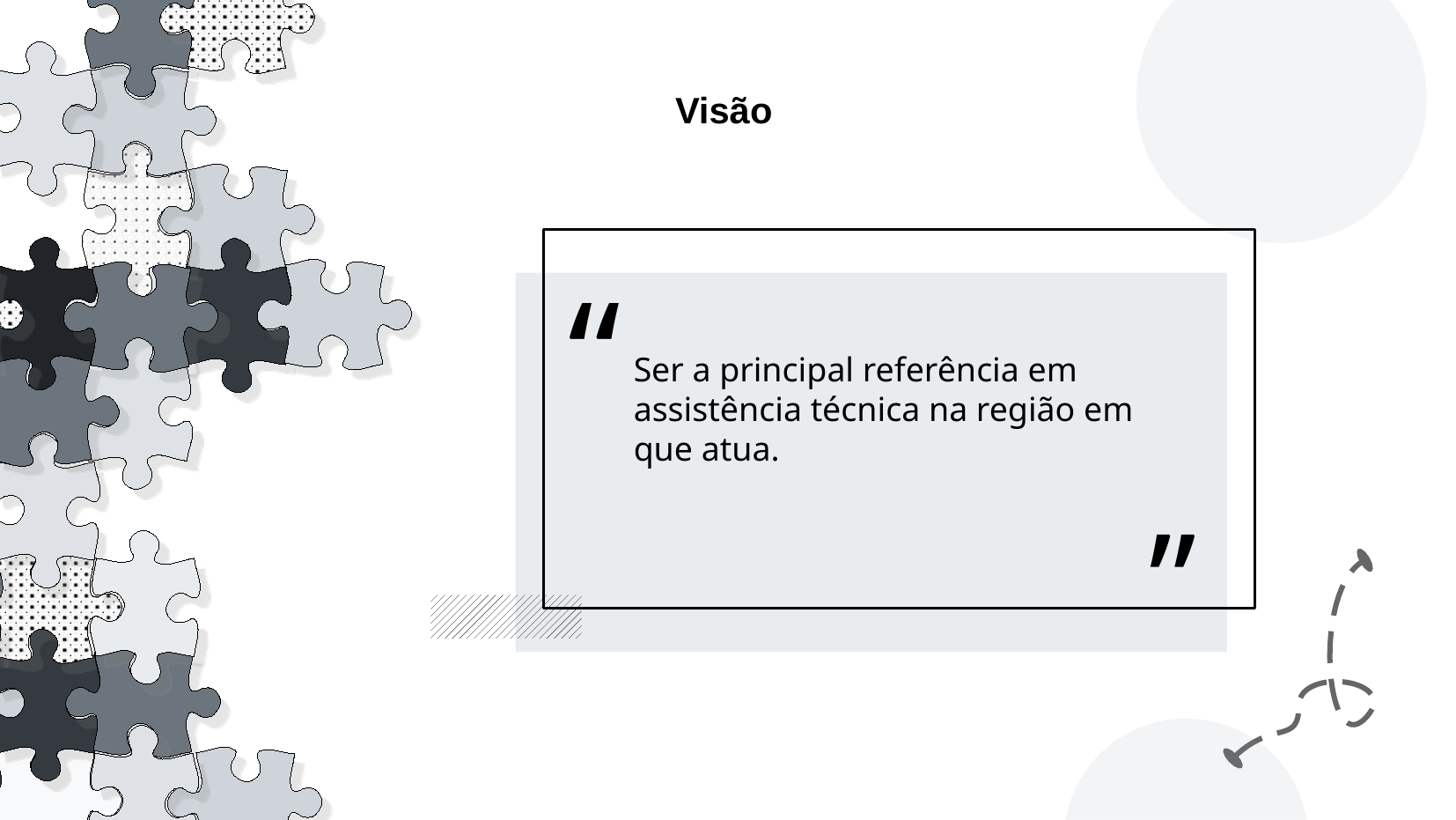

Visão
Ser a principal referência em assistência técnica na região em que atua.